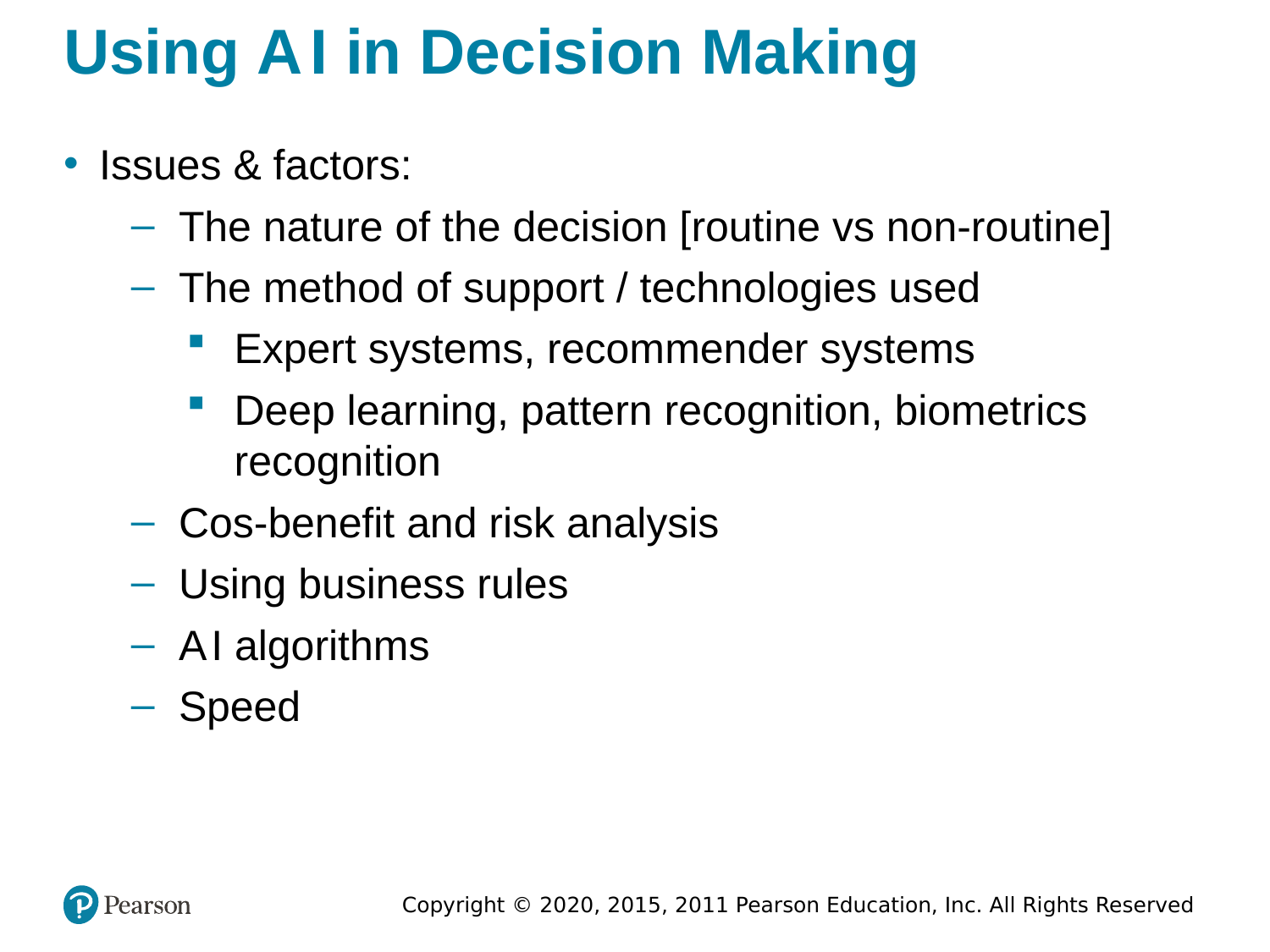

# Using A I in Decision Making
Issues & factors:
The nature of the decision [routine vs non-routine]
The method of support / technologies used
Expert systems, recommender systems
Deep learning, pattern recognition, biometrics recognition
Cos-benefit and risk analysis
Using business rules
A I algorithms
Speed